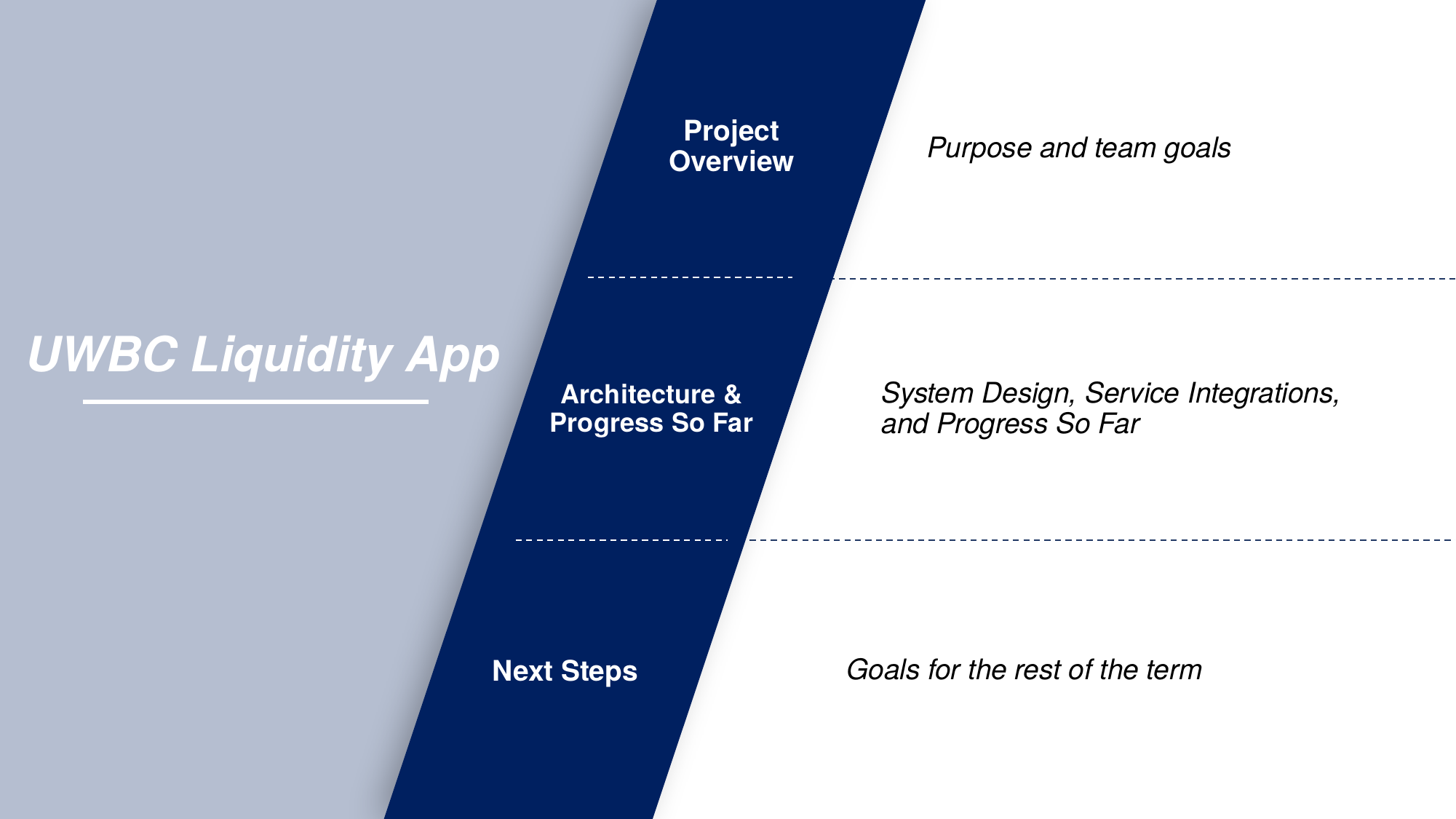

Project Overview
Purpose and team goals
UWBC Liquidity App
System Design, Service Integrations, and Progress So Far
Architecture & Progress So Far

Goals for the rest of the term
Next Steps